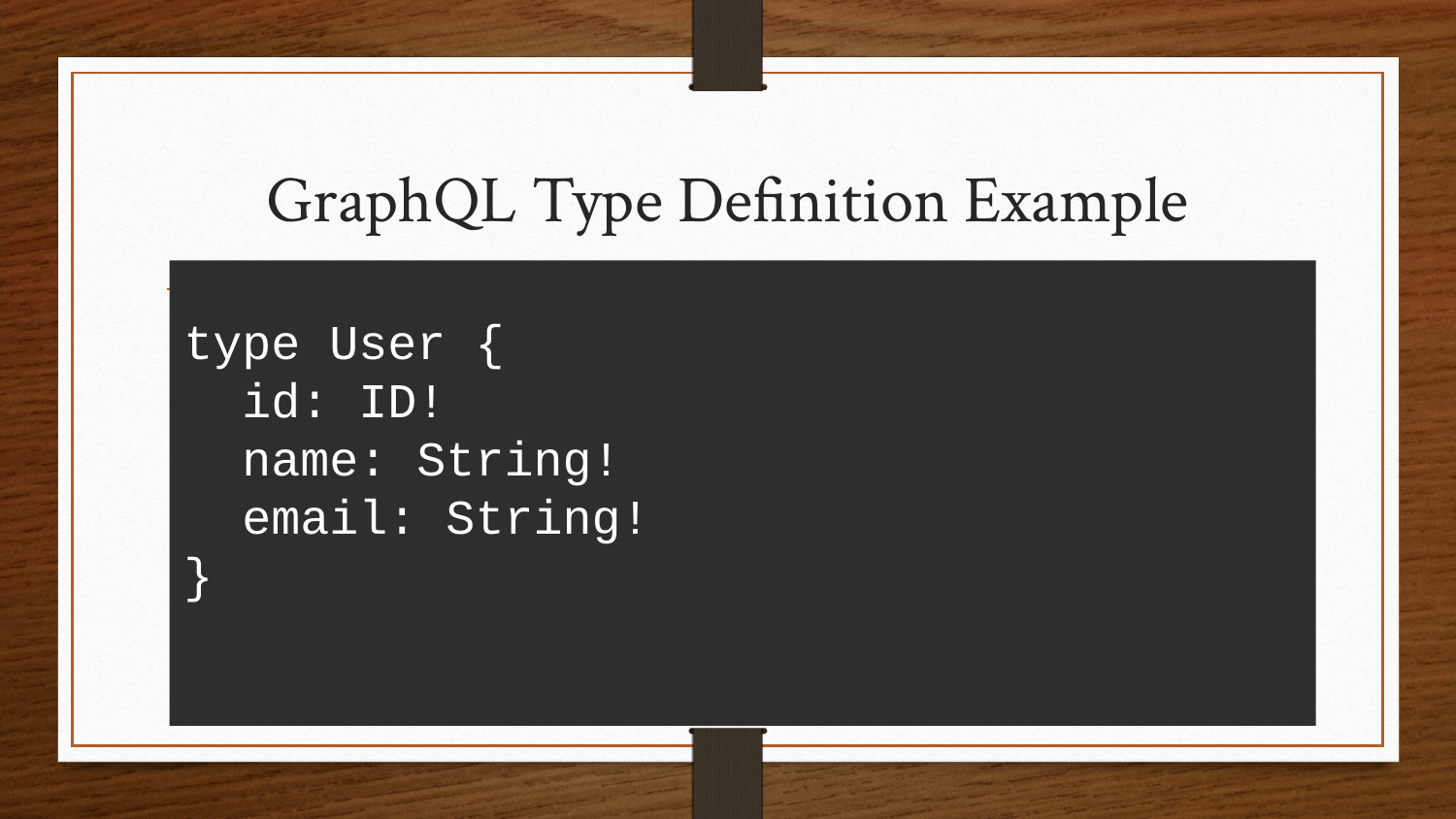

# GraphQL Type Definition Example

type User {
  id: ID!
  name: String!
  email: String!
}